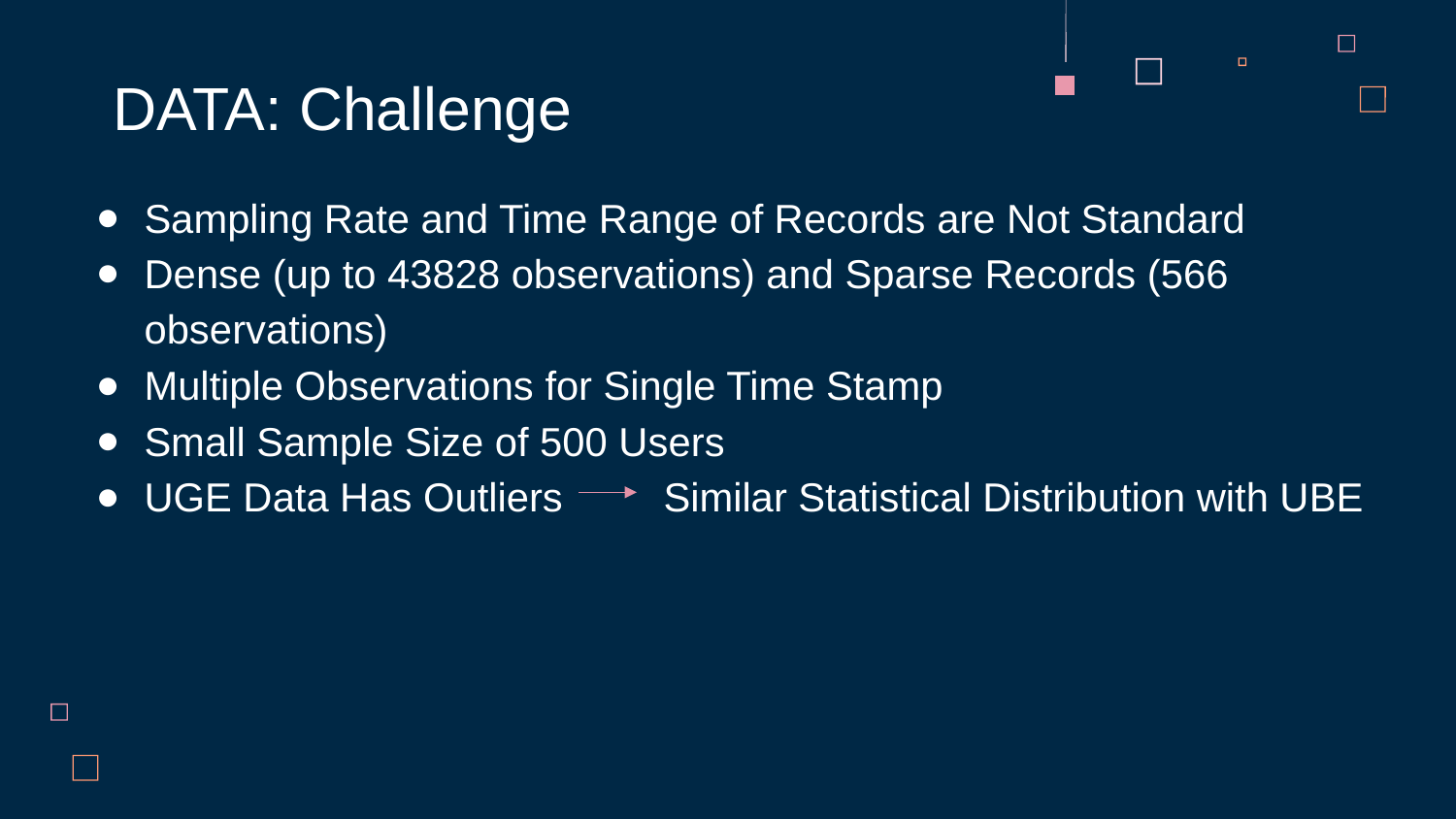

# DATA: Challenge
Sampling Rate and Time Range of Records are Not Standard
Dense (up to 43828 observations) and Sparse Records (566 observations)
Multiple Observations for Single Time Stamp
Small Sample Size of 500 Users
UGE Data Has Outliers         Similar Statistical Distribution with UBE